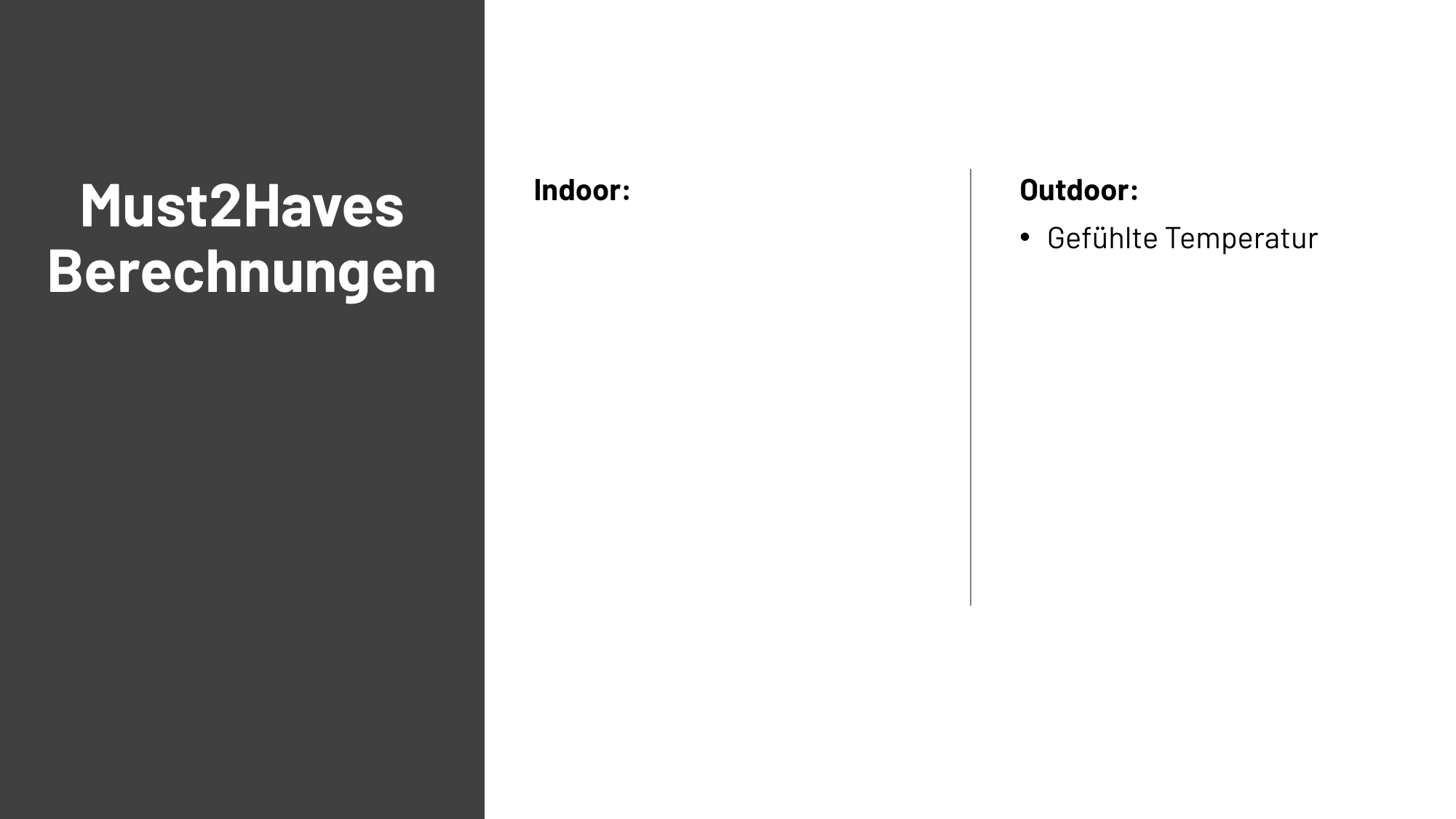

# Must2Haves Berechnungen
Indoor:
Outdoor:
Gefühlte Temperatur